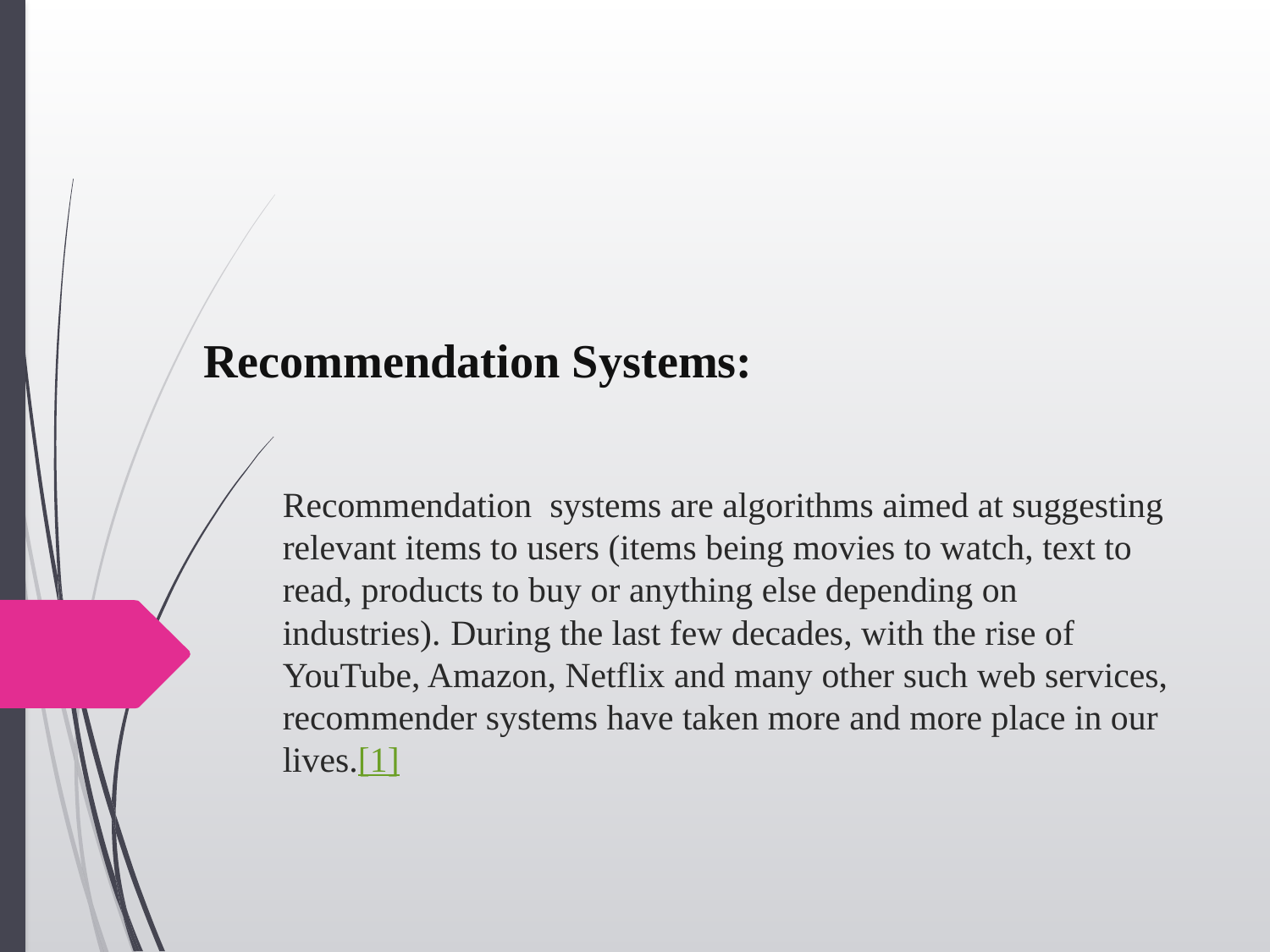

# Recommendation Systems:
Recommendation  systems are algorithms aimed at suggesting relevant items to users (items being movies to watch, text to read, products to buy or anything else depending on industries). During the last few decades, with the rise of YouTube, Amazon, Netflix and many other such web services, recommender systems have taken more and more place in our lives.[1]